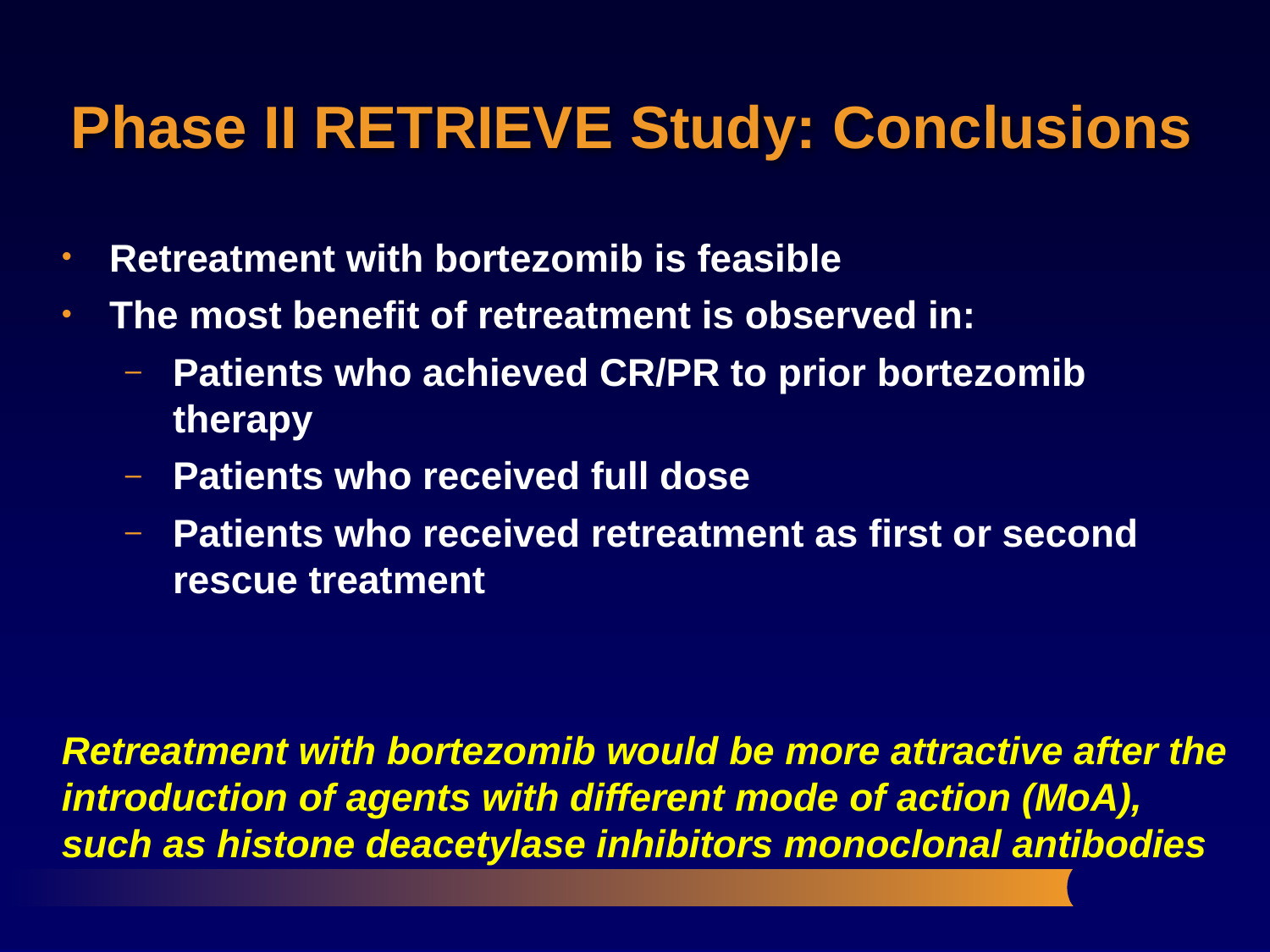

Phase II RETRIEVE Study: Conclusions
Retreatment with bortezomib is feasible
The most benefit of retreatment is observed in:
Patients who achieved CR/PR to prior bortezomib
therapy
Patients who received full dose
Patients who received retreatment as first or second rescue treatment

Retreatment with bortezomib would be more attractive after the introduction of agents with different mode of action (MoA), such as histone deacetylase inhibitors monoclonal antibodies